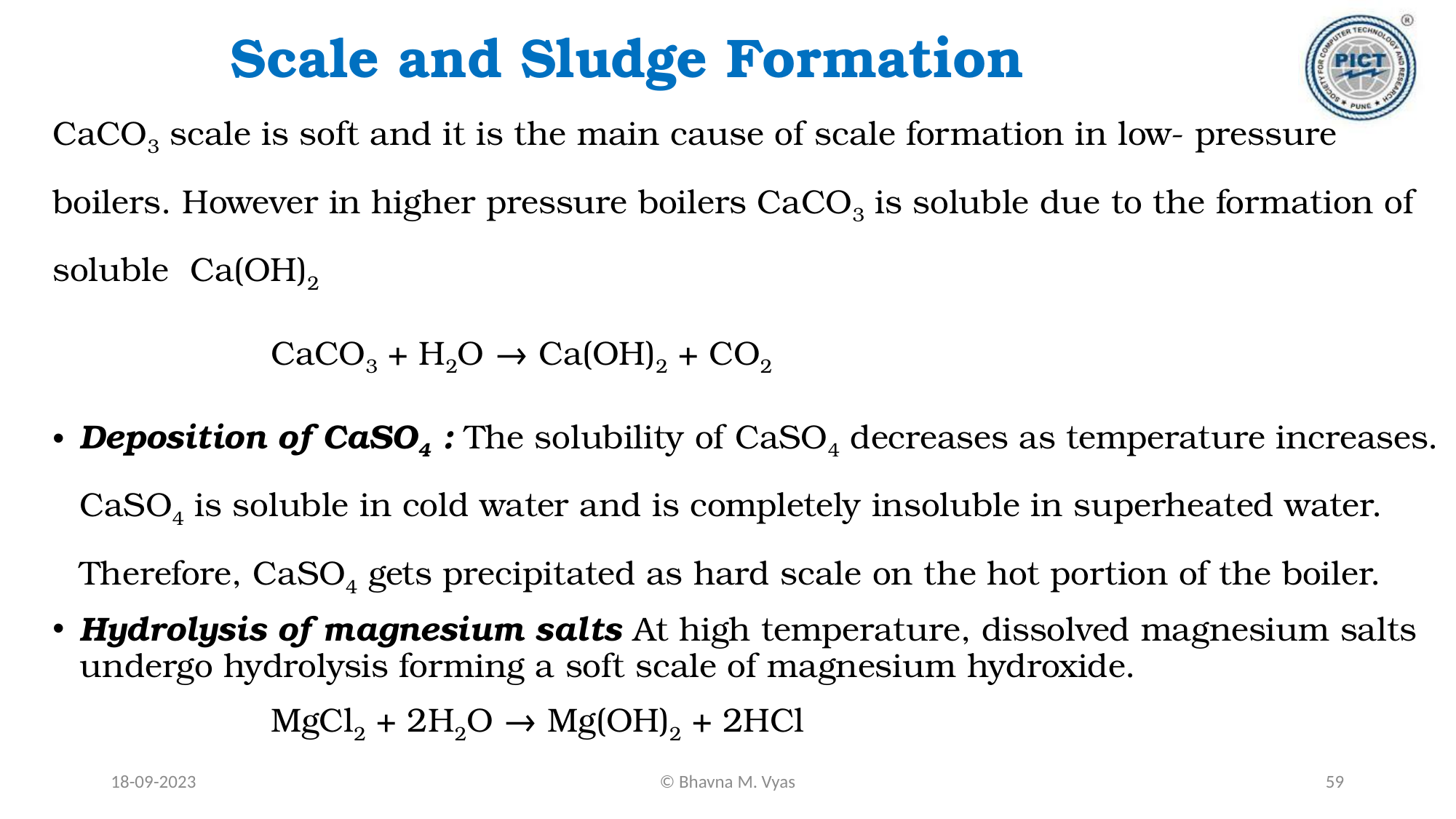

Scale and Sludge Formation
CaCO3 scale is soft and it is the main cause of scale formation in low- pressure boilers. However in higher pressure boilers CaCO3 is soluble due to the formation of soluble  Ca(OH)2
		CaCO3 + H2O → Ca(OH)2 + CO2
Deposition of CaSO4 : The solubility of CaSO4 decreases as temperature increases. CaSO4 is soluble in cold water and is completely insoluble in superheated water. Therefore, CaSO4 gets precipitated as hard scale on the hot portion of the boiler.
Hydrolysis of magnesium salts At high temperature, dissolved magnesium salts undergo hydrolysis forming a soft scale of magnesium hydroxide.
		MgCl2 + 2H2O → Mg(OH)2 + 2HCl

18-09-2023
© Bhavna M. Vyas
59